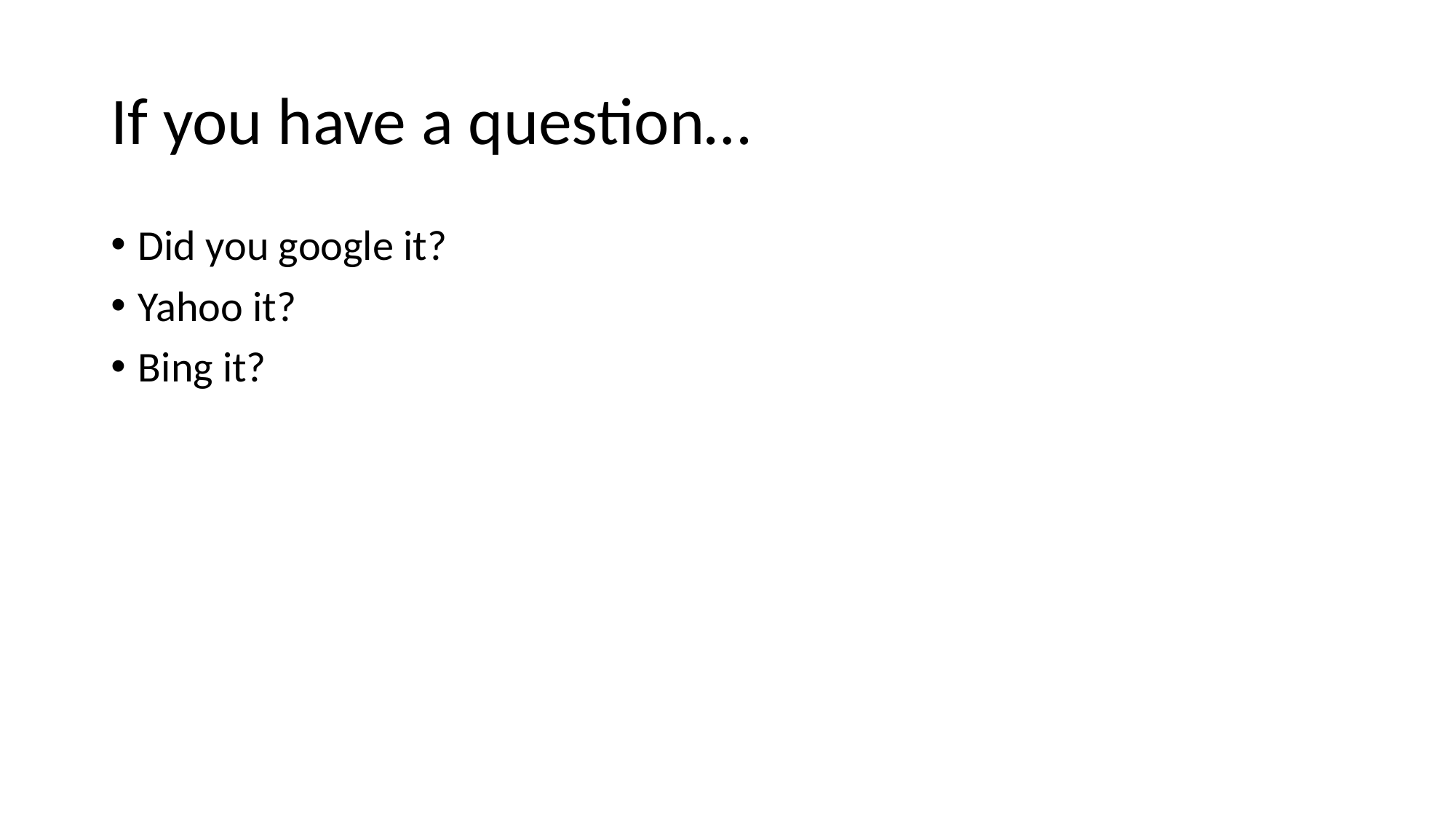

# If you have a question…
Did you google it?
Yahoo it?
Bing it?